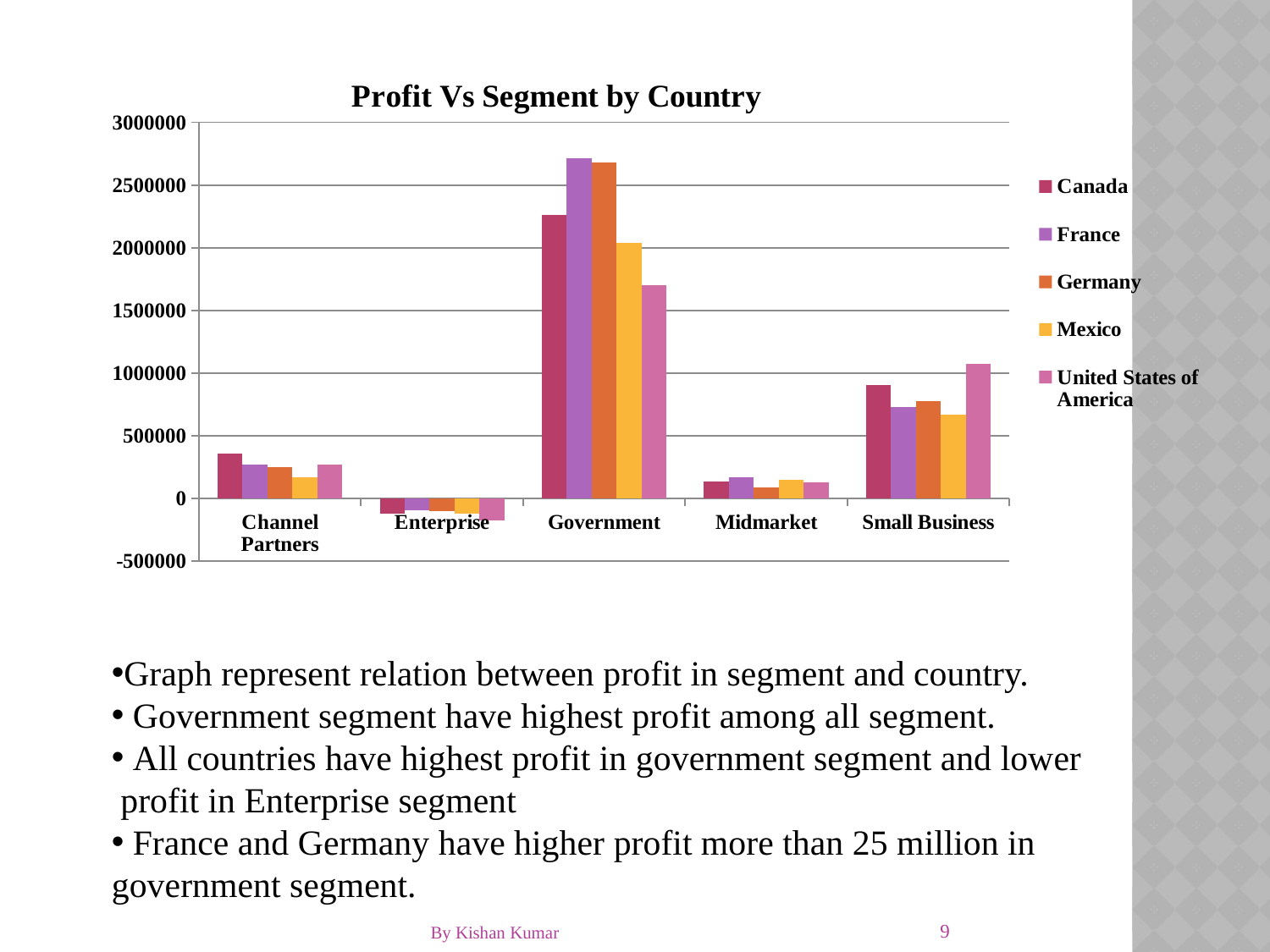

### Chart: Profit Vs Segment by Country

| Category | Canada | France | Germany | Mexico | United States of America |
|---|---|---|---|---|---|
| Channel Partners | 358978.1399999999 | 271581.36 | 247358.87999999998 | 170890.08 | 267994.67999999993 |
| Enterprise | -121508.75 | -95749.37500000009 | -101473.75 | -120678.75 | -175135.0 |
| Government | 2258471.5200000005 | 2709915.22 | 2677175.940000002 | 2039159.3800000001 | 1703451.11 |
| Midmarket | 132488.97499999998 | 164542.07499999998 | 85354.75 | 150546.40000000002 | 127170.87500000019 |
| Small Business | 900799.0 | 730731.5 | 771973.0 | 667606.0 | 1072059.0 |
Graph represent relation between profit in segment and country.
 Government segment have highest profit among all segment.
 All countries have highest profit in government segment and lower       profit in Enterprise segment
 France and Germany have higher profit more than 25 million in government segment.
9
By Kishan Kumar